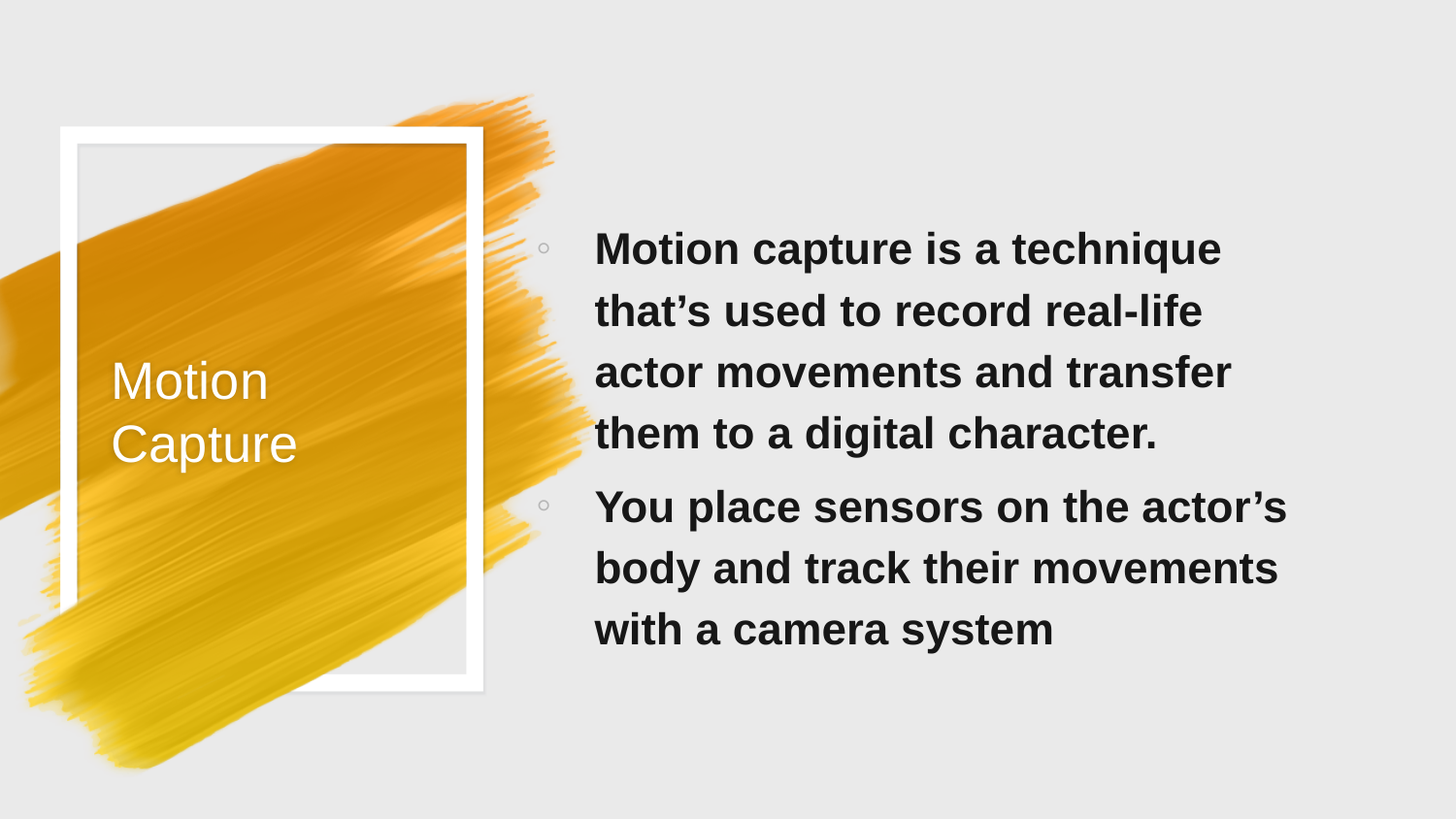

Motion capture is a technique that’s used to record real-life actor movements and transfer them to a digital character.
You place sensors on the actor’s body and track their movements with a camera system
# Motion Capture